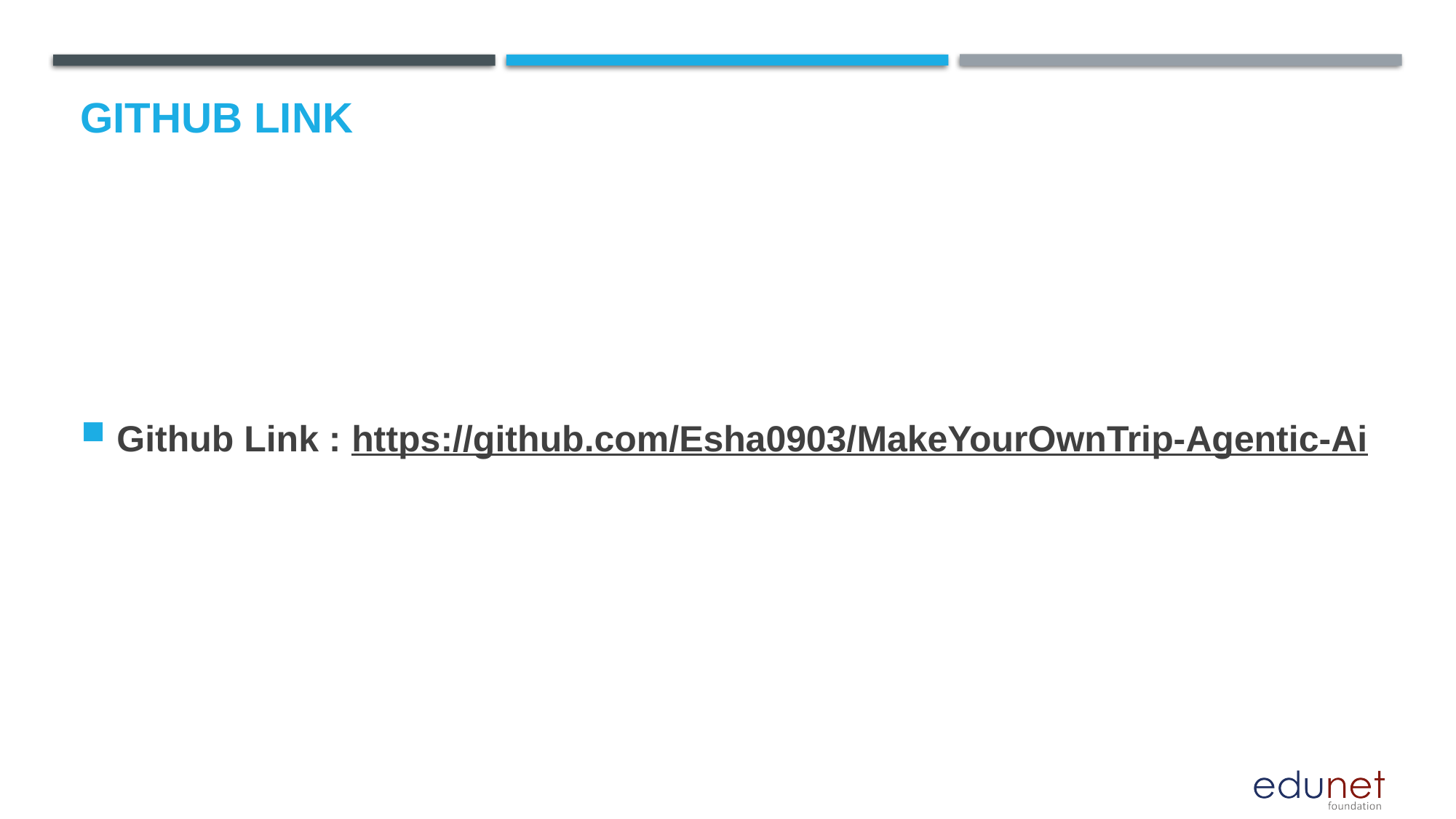

# GitHub Link
Github Link : https://github.com/Esha0903/MakeYourOwnTrip-Agentic-Ai